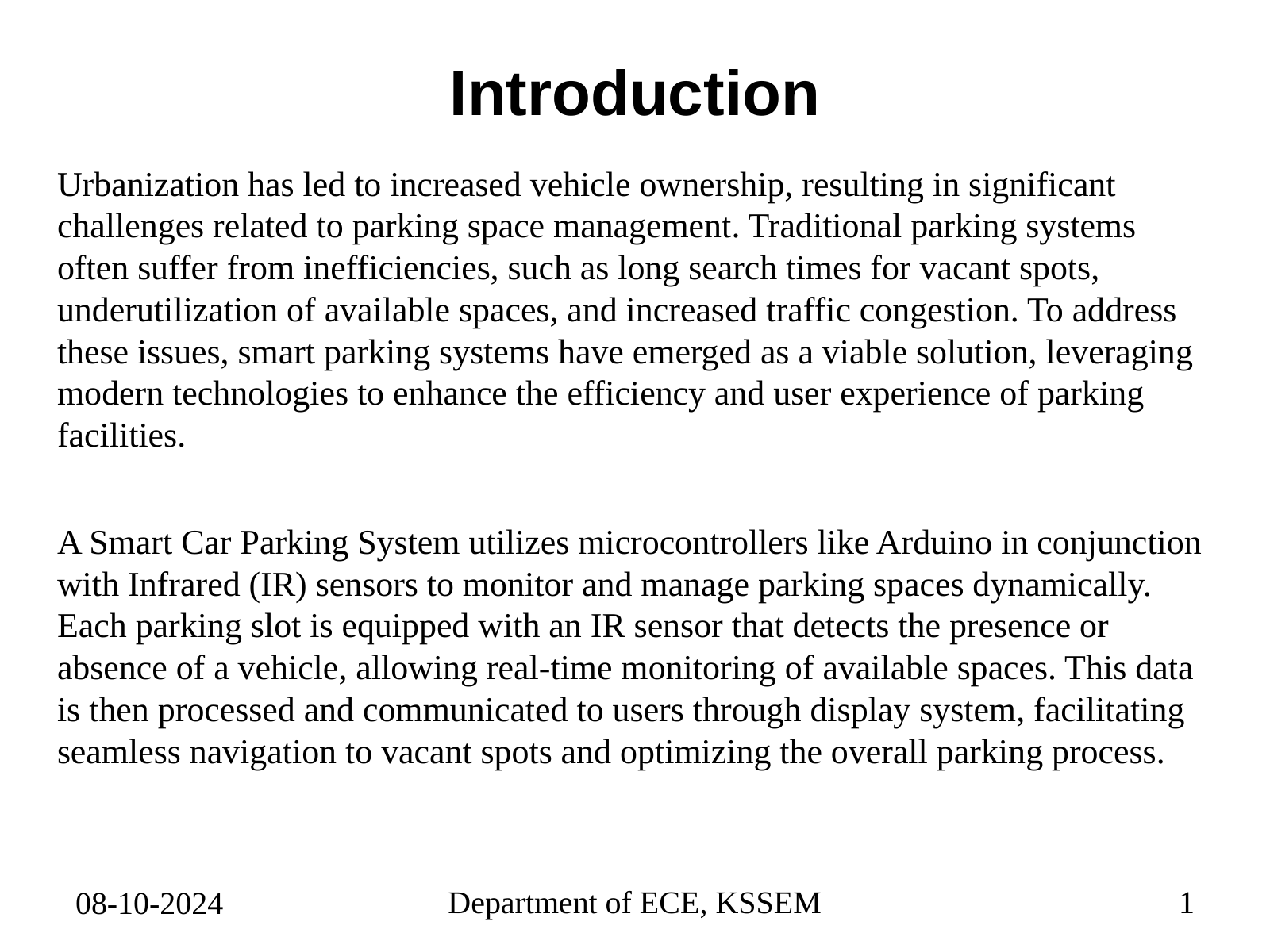

Introduction
Urbanization has led to increased vehicle ownership, resulting in significant challenges related to parking space management. Traditional parking systems often suffer from inefficiencies, such as long search times for vacant spots, underutilization of available spaces, and increased traffic congestion. To address these issues, smart parking systems have emerged as a viable solution, leveraging modern technologies to enhance the efficiency and user experience of parking facilities.

A Smart Car Parking System utilizes microcontrollers like Arduino in conjunction with Infrared (IR) sensors to monitor and manage parking spaces dynamically. Each parking slot is equipped with an IR sensor that detects the presence or absence of a vehicle, allowing real-time monitoring of available spaces. This data is then processed and communicated to users through display system, facilitating seamless navigation to vacant spots and optimizing the overall parking process.
Department of ECE, KSSEM
1
08-10-2024